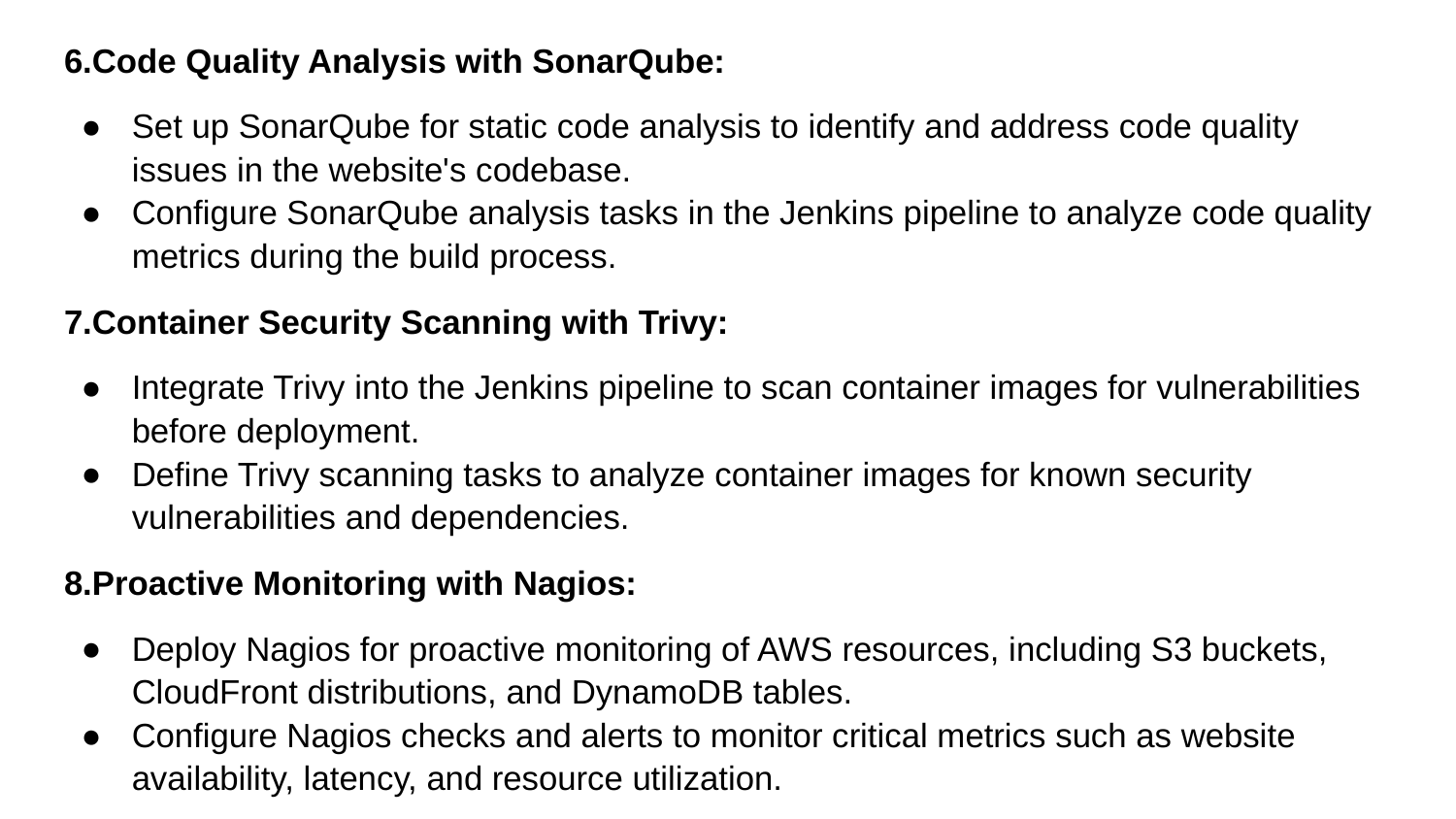

6.Code Quality Analysis with SonarQube:
Set up SonarQube for static code analysis to identify and address code quality issues in the website's codebase.
Configure SonarQube analysis tasks in the Jenkins pipeline to analyze code quality metrics during the build process.
7.Container Security Scanning with Trivy:
Integrate Trivy into the Jenkins pipeline to scan container images for vulnerabilities before deployment.
Define Trivy scanning tasks to analyze container images for known security vulnerabilities and dependencies.
8.Proactive Monitoring with Nagios:
Deploy Nagios for proactive monitoring of AWS resources, including S3 buckets, CloudFront distributions, and DynamoDB tables.
Configure Nagios checks and alerts to monitor critical metrics such as website availability, latency, and resource utilization.